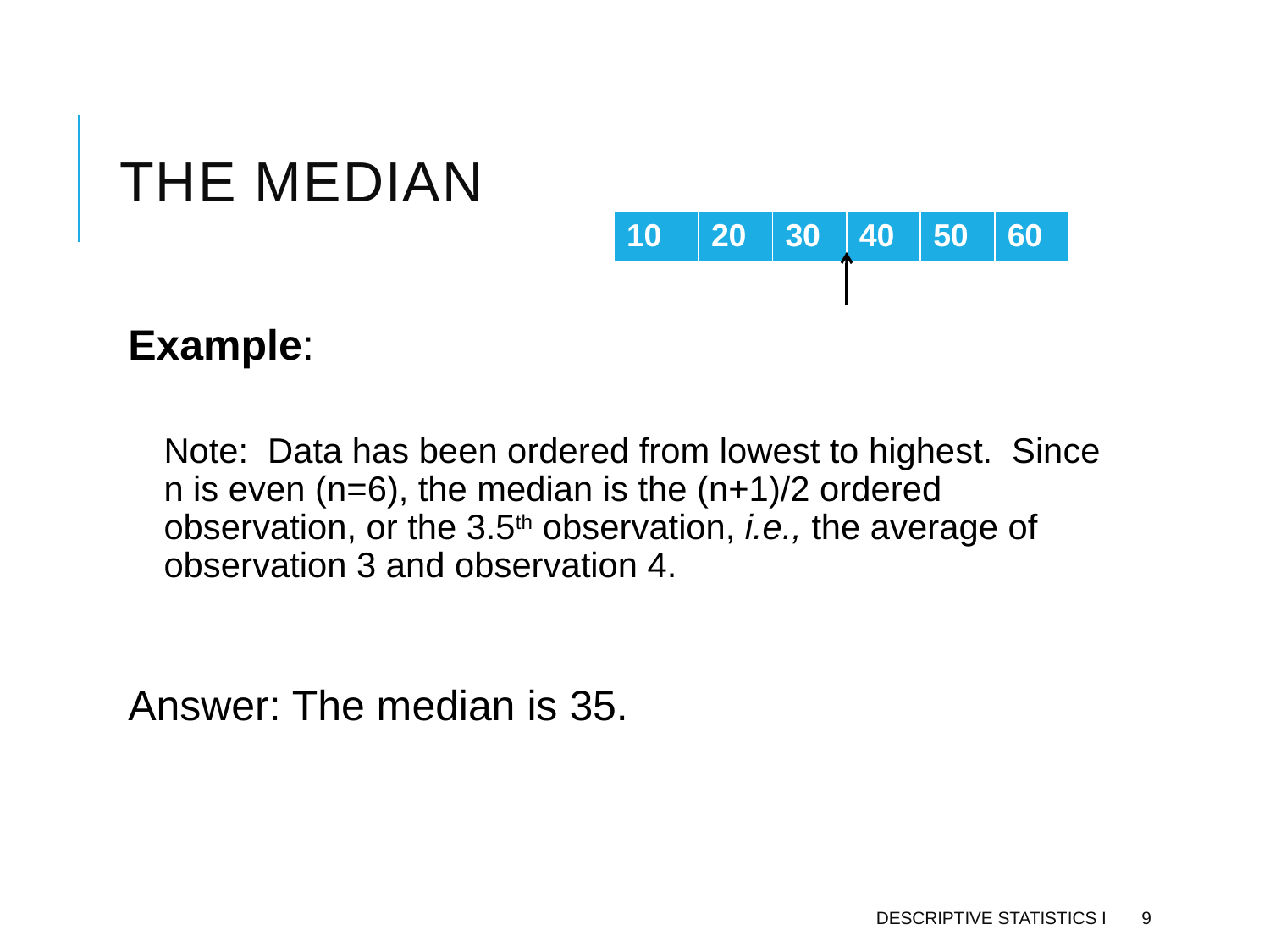

# The Median
| 10 | 20 | 30 | 40 | 50 | 60 |
| --- | --- | --- | --- | --- | --- |
Example:

Note:  Data has been ordered from lowest to highest.  Since n is even (n=6), the median is the (n+1)/2 ordered observation, or the 3.5th observation, i.e., the average of observation 3 and observation 4.

Answer: The median is 35.

Descriptive Statistics I
9